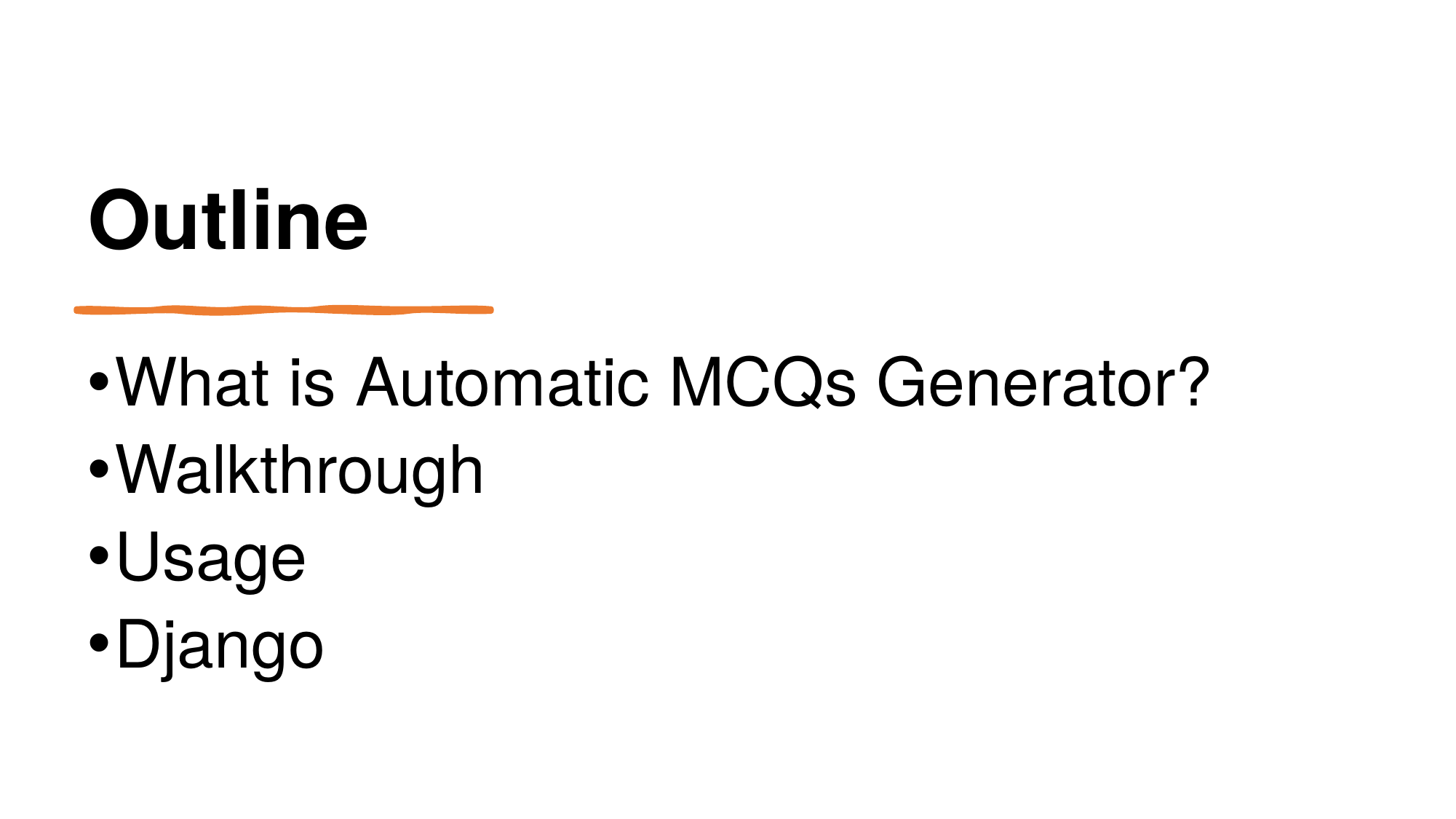

# Outline

What is Automatic MCQs Generator?
Walkthrough
Usage
Django